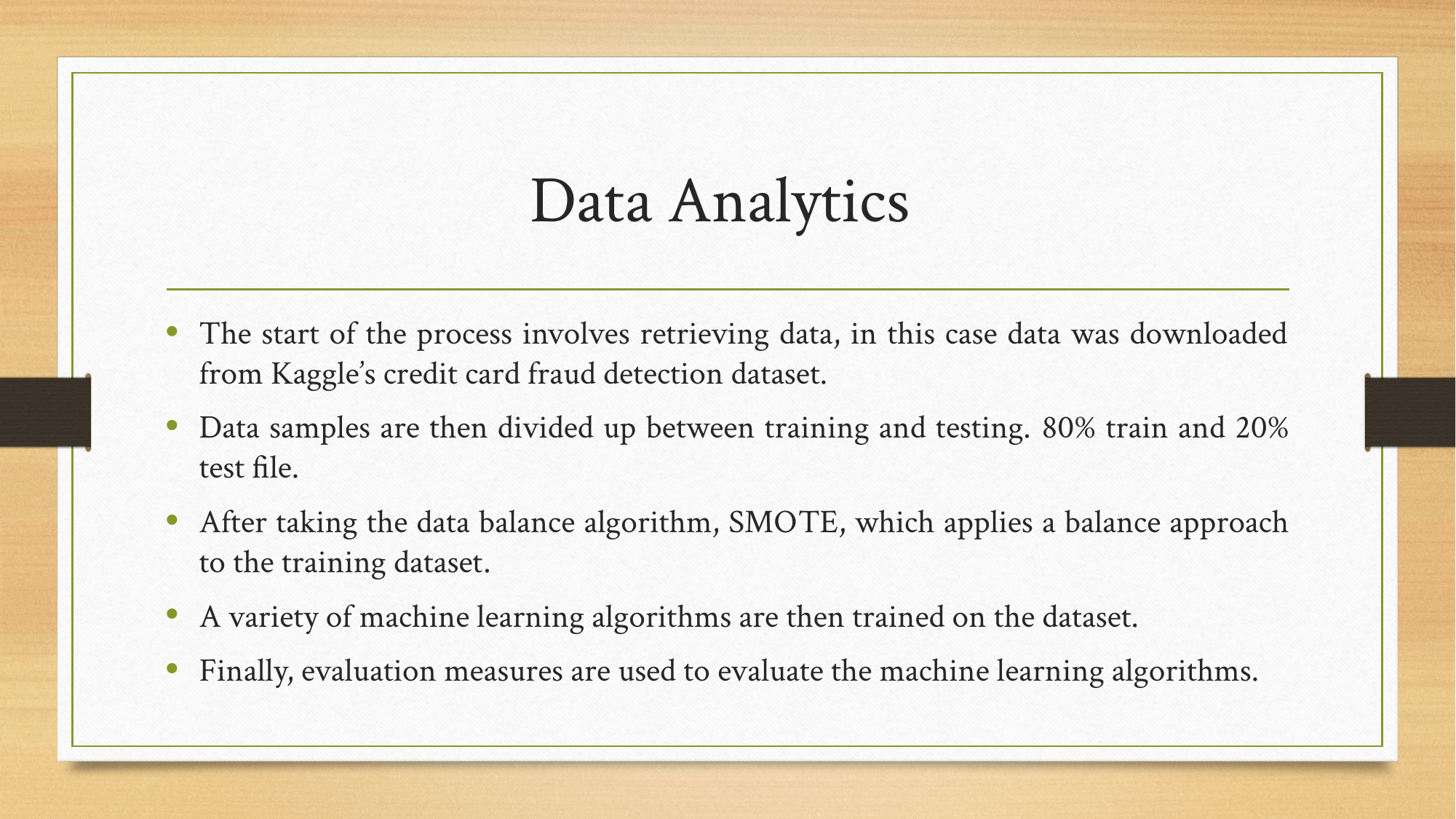

# Data Analytics
The start of the process involves retrieving data, in this case data was downloaded from Kaggle’s credit card fraud detection dataset.
Data samples are then divided up between training and testing. 80% train and 20% test file.
After taking the data balance algorithm, SMOTE, which applies a balance approach to the training dataset.
A variety of machine learning algorithms are then trained on the dataset.
Finally, evaluation measures are used to evaluate the machine learning algorithms.